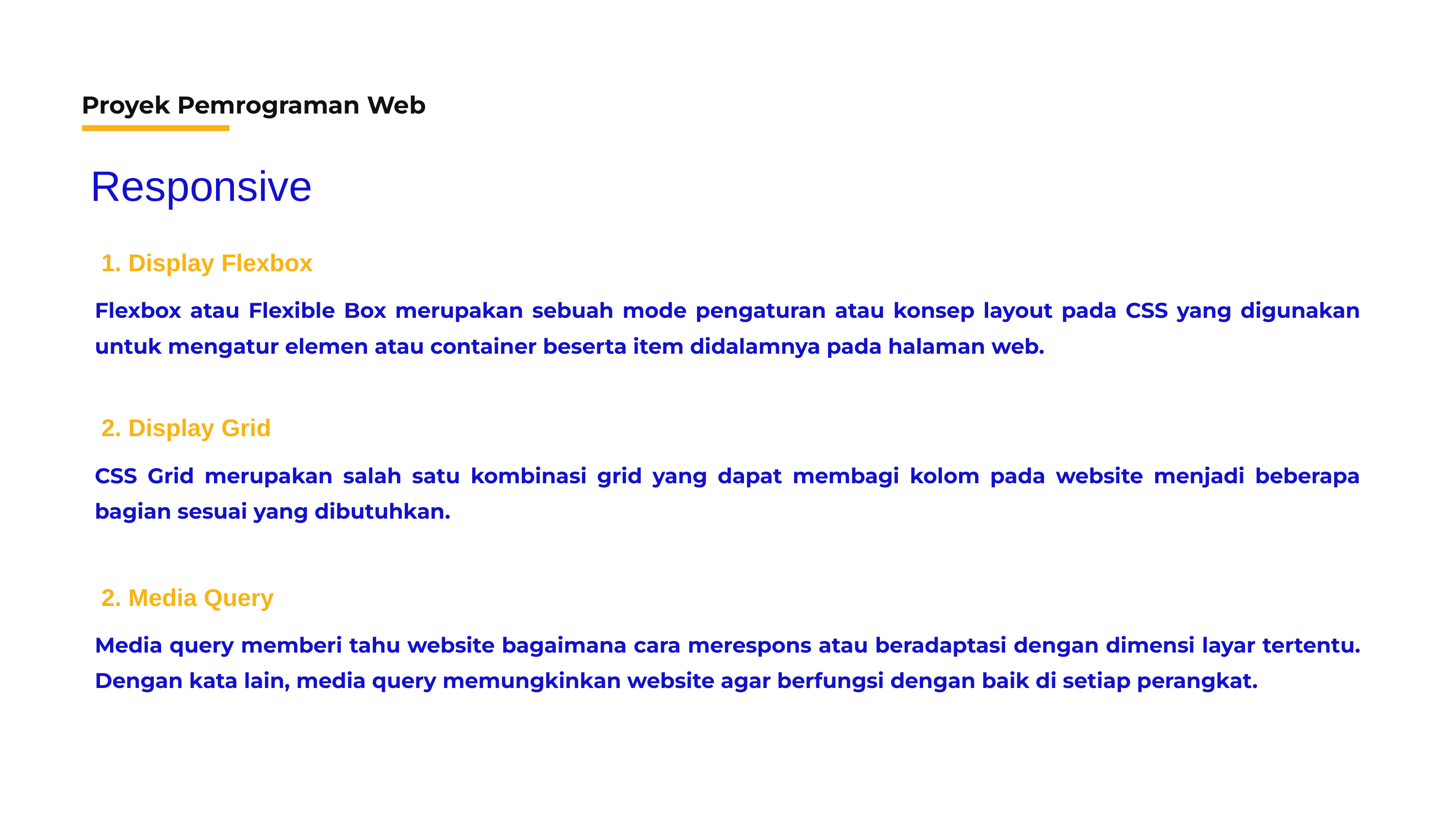

Proyek Pemrograman Web

Responsive
1. Display Flexbox
Flexbox atau Flexible Box merupakan sebuah mode pengaturan atau konsep layout pada CSS yang digunakan untuk mengatur elemen atau container beserta item didalamnya pada halaman web.
2. Display Grid
CSS Grid merupakan salah satu kombinasi grid yang dapat membagi kolom pada website menjadi beberapa bagian sesuai yang dibutuhkan.
2. Media Query
Media query memberi tahu website bagaimana cara merespons atau beradaptasi dengan dimensi layar tertentu. Dengan kata lain, media query memungkinkan website agar berfungsi dengan baik di setiap perangkat.